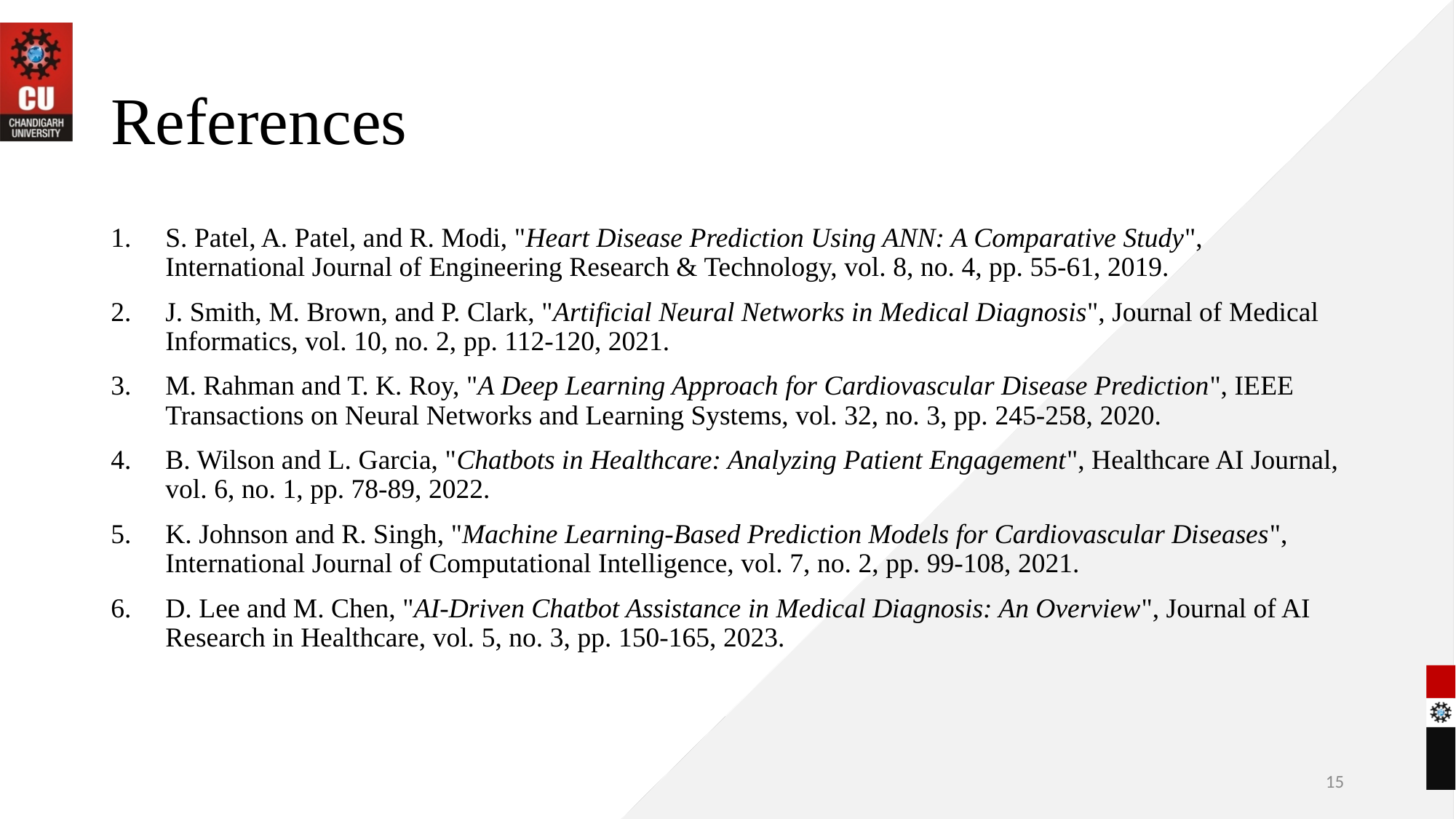

# References
S. Patel, A. Patel, and R. Modi, "Heart Disease Prediction Using ANN: A Comparative Study", International Journal of Engineering Research & Technology, vol. 8, no. 4, pp. 55-61, 2019.
J. Smith, M. Brown, and P. Clark, "Artificial Neural Networks in Medical Diagnosis", Journal of Medical Informatics, vol. 10, no. 2, pp. 112-120, 2021.
M. Rahman and T. K. Roy, "A Deep Learning Approach for Cardiovascular Disease Prediction", IEEE Transactions on Neural Networks and Learning Systems, vol. 32, no. 3, pp. 245-258, 2020.
B. Wilson and L. Garcia, "Chatbots in Healthcare: Analyzing Patient Engagement", Healthcare AI Journal, vol. 6, no. 1, pp. 78-89, 2022.
K. Johnson and R. Singh, "Machine Learning-Based Prediction Models for Cardiovascular Diseases", International Journal of Computational Intelligence, vol. 7, no. 2, pp. 99-108, 2021.
D. Lee and M. Chen, "AI-Driven Chatbot Assistance in Medical Diagnosis: An Overview", Journal of AI Research in Healthcare, vol. 5, no. 3, pp. 150-165, 2023.

15